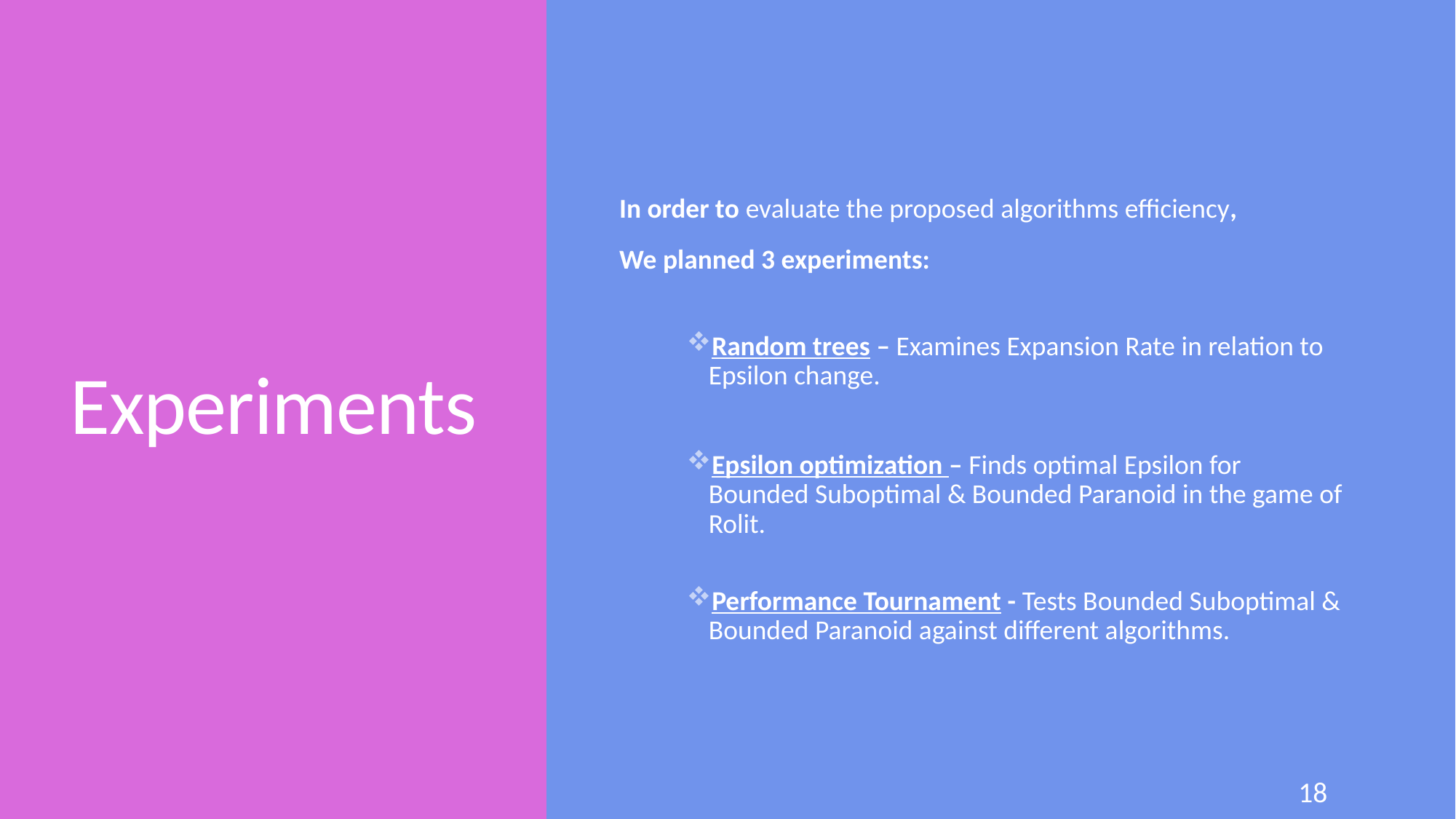

In order to evaluate the proposed algorithms efficiency,
We planned 3 experiments:

Random trees – Examines Expansion Rate in relation to Epsilon change.

Epsilon optimization – Finds optimal Epsilon for Bounded Suboptimal & Bounded Paranoid in the game of Rolit.

Performance Tournament - Tests Bounded Suboptimal & Bounded Paranoid against different algorithms.

# Experiments
18